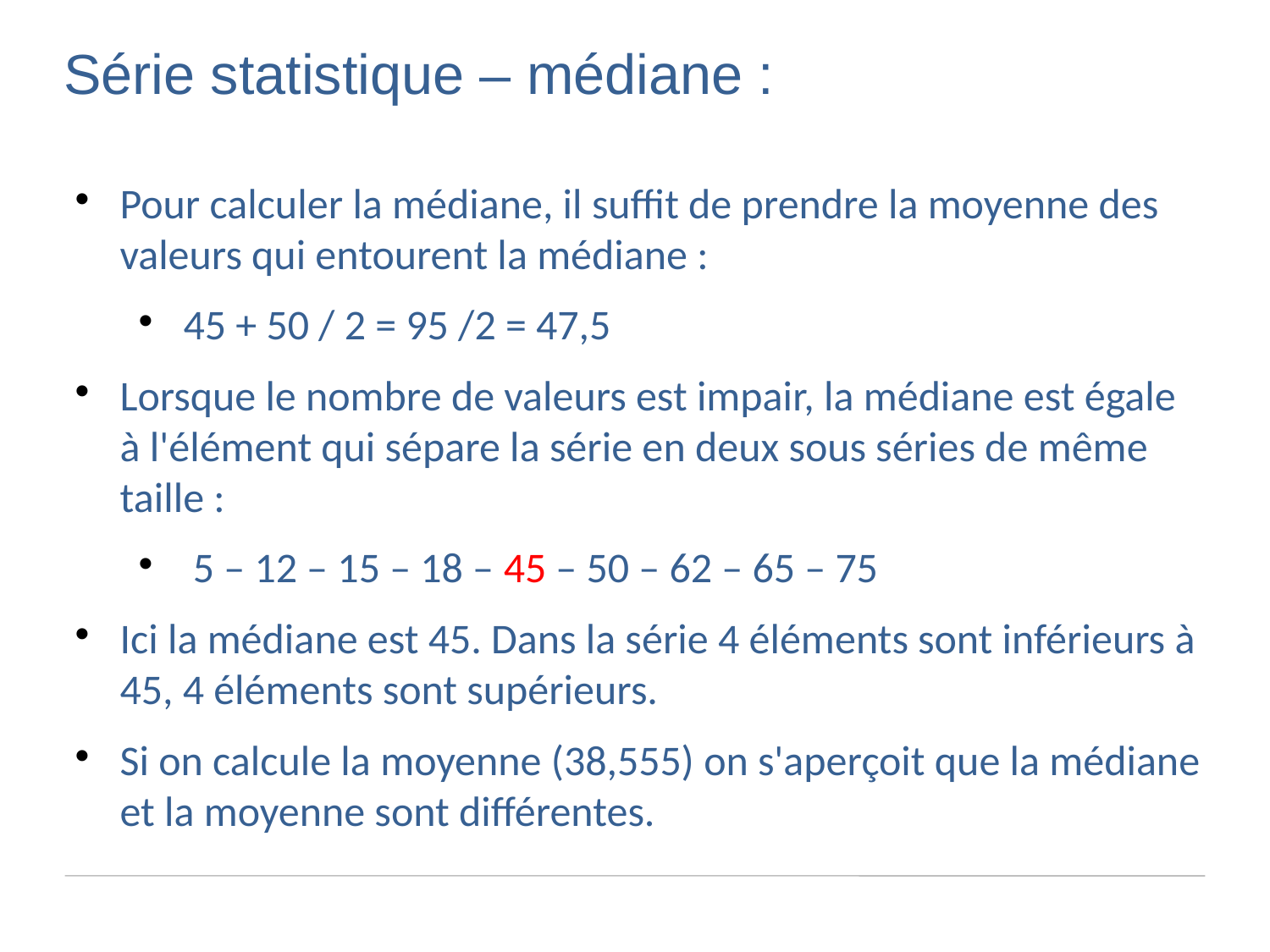

Série statistique – médiane :
Pour calculer la médiane, il suffit de prendre la moyenne des valeurs qui entourent la médiane :
45 + 50 / 2 = 95 /2 = 47,5
Lorsque le nombre de valeurs est impair, la médiane est égale à l'élément qui sépare la série en deux sous séries de même taille :
 5 – 12 – 15 – 18 – 45 – 50 – 62 – 65 – 75
Ici la médiane est 45. Dans la série 4 éléments sont inférieurs à 45, 4 éléments sont supérieurs.
Si on calcule la moyenne (38,555) on s'aperçoit que la médiane et la moyenne sont différentes.